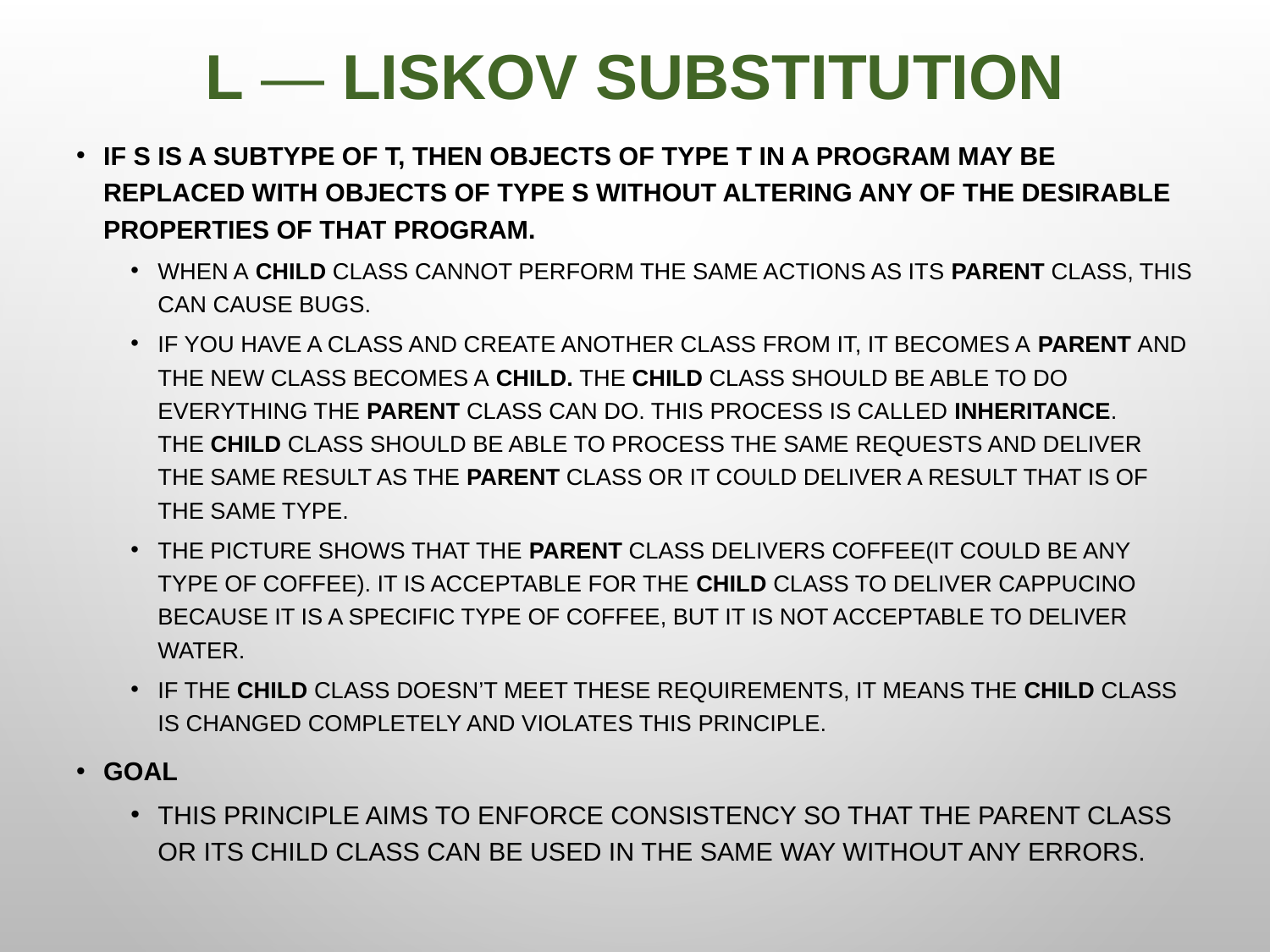

# L — Liskov Substitution
If S is a subtype of T, then objects of type T in a program may be replaced with objects of type S without altering any of the desirable properties of that program.
When a child Class cannot perform the same actions as its parent Class, this can cause bugs.
If you have a Class and create another Class from it, it becomes a parent and the new Class becomes a child. The child Class should be able to do everything the parent Class can do. This process is called Inheritance. The child Class should be able to process the same requests and deliver the same result as the parent Class or it could deliver a result that is of the same type.
The picture shows that the parent Class delivers Coffee(it could be any type of coffee). It is acceptable for the child Class to deliver Cappucino because it is a specific type of Coffee, but it is NOT acceptable to deliver Water.
If the child Class doesn’t meet these requirements, it means the child Class is changed completely and violates this principle.
Goal
This principle aims to enforce consistency so that the parent Class or its child Class can be used in the same way without any errors.